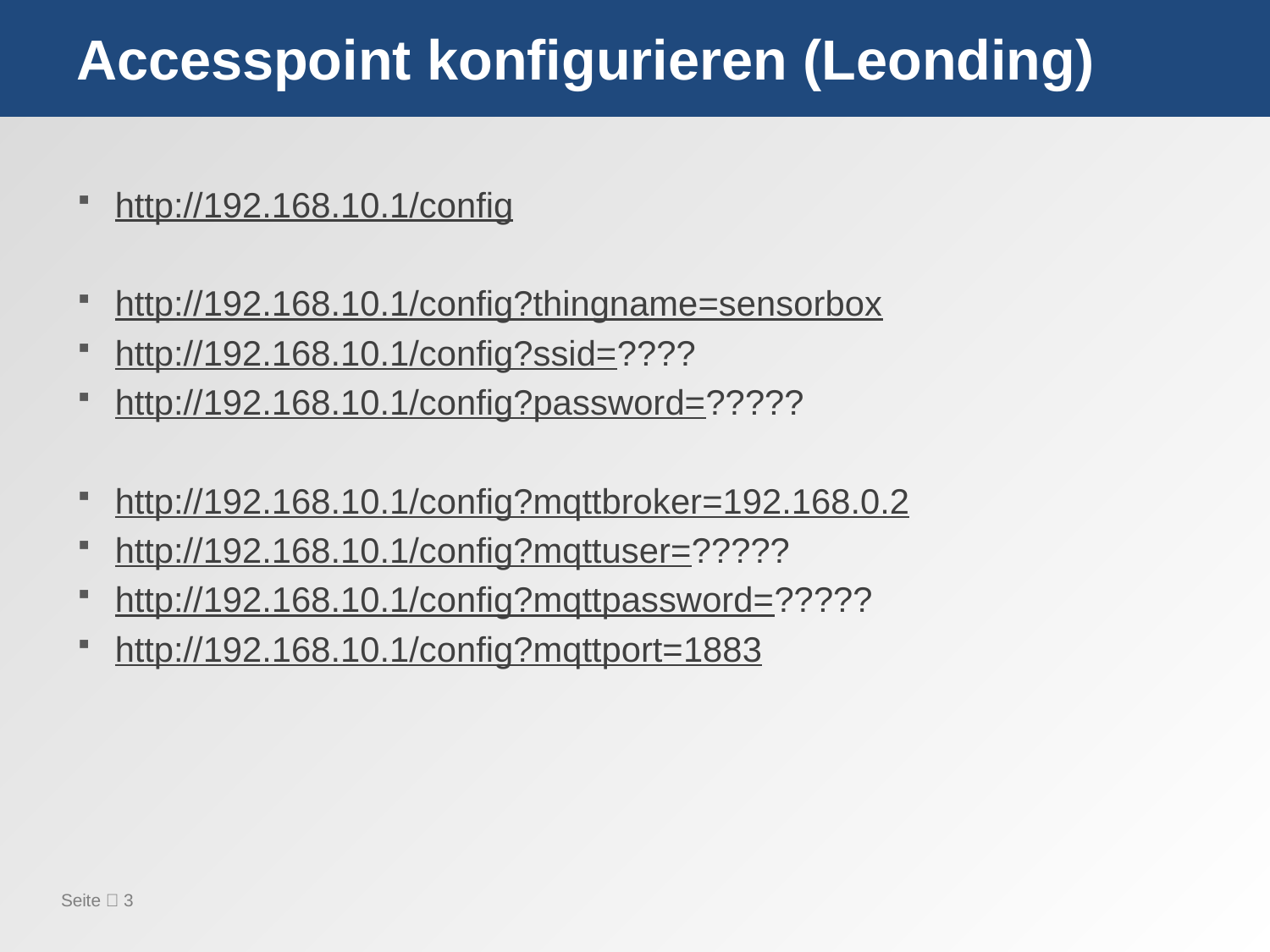

# Accesspoint konfigurieren (Leonding)
http://192.168.10.1/config

http://192.168.10.1/config?thingname=sensorbox
http://192.168.10.1/config?ssid=????
http://192.168.10.1/config?password=?????

http://192.168.10.1/config?mqttbroker=192.168.0.2
http://192.168.10.1/config?mqttuser=?????
http://192.168.10.1/config?mqttpassword=?????
http://192.168.10.1/config?mqttport=1883